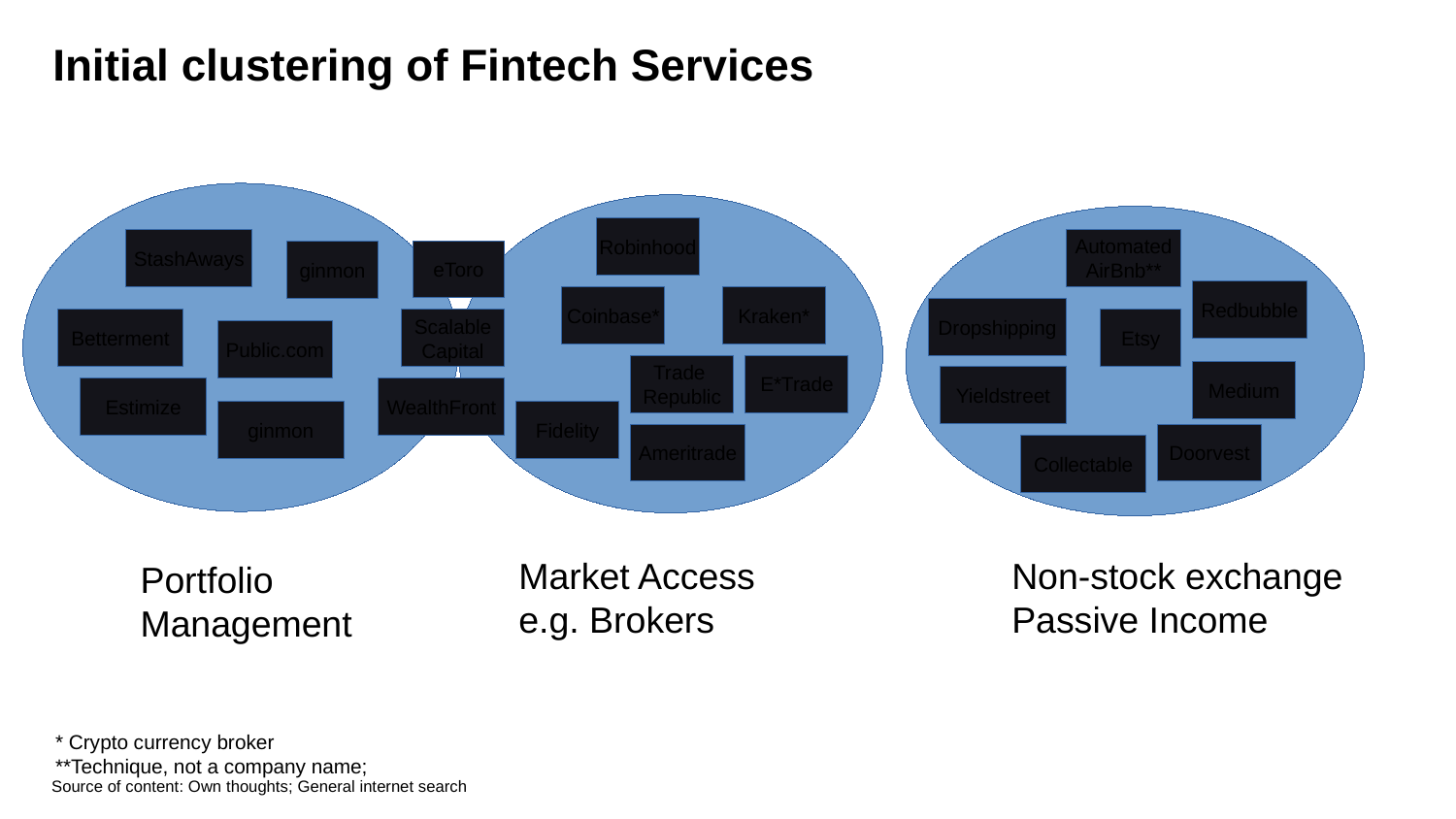

Initial clustering of Fintech Services

Robinhood
StashAways
Automated
AirBnb**
eToro
ginmon
Redbubble
Coinbase*
Kraken*
Dropshipping
Betterment
Scalable
Capital
Etsy
Public.com
Trade
Republic
E*Trade
Medium
Yieldstreet
Estimize
WealthFront
ginmon
Fidelity
Ameritrade
Doorvest
Collectable
Market Access
e.g. Brokers
Non-stock exchange
Passive Income
Portfolio
Management
* Crypto currency broker
**Technique, not a company name;
Source of content: Own thoughts; General internet search